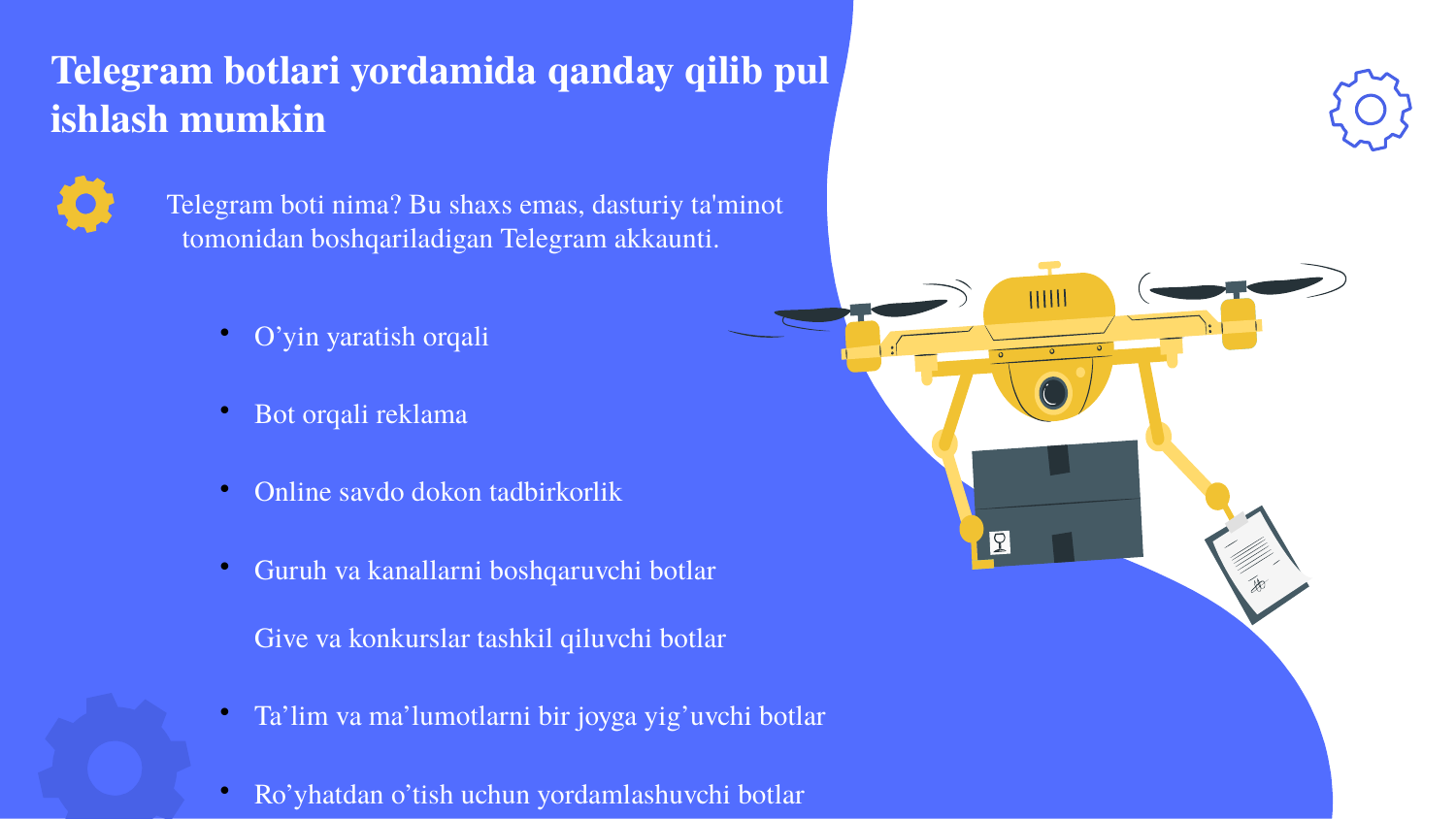

Telegram botlari yordamida qanday qilib pul ishlash mumkin
# Telegram boti nima? Bu shaxs emas, dasturiy ta'minot tomonidan boshqariladigan Telegram akkaunti.

O’yin yaratish orqali
Bot orqali reklama
Online savdo dokon tadbirkorlik
Guruh va kanallarni boshqaruvchi botlar
Give va konkurslar tashkil qiluvchi botlar
Ta’lim va ma’lumotlarni bir joyga yig’uvchi botlar
Ro’yhatdan o’tish uchun yordamlashuvchi botlar